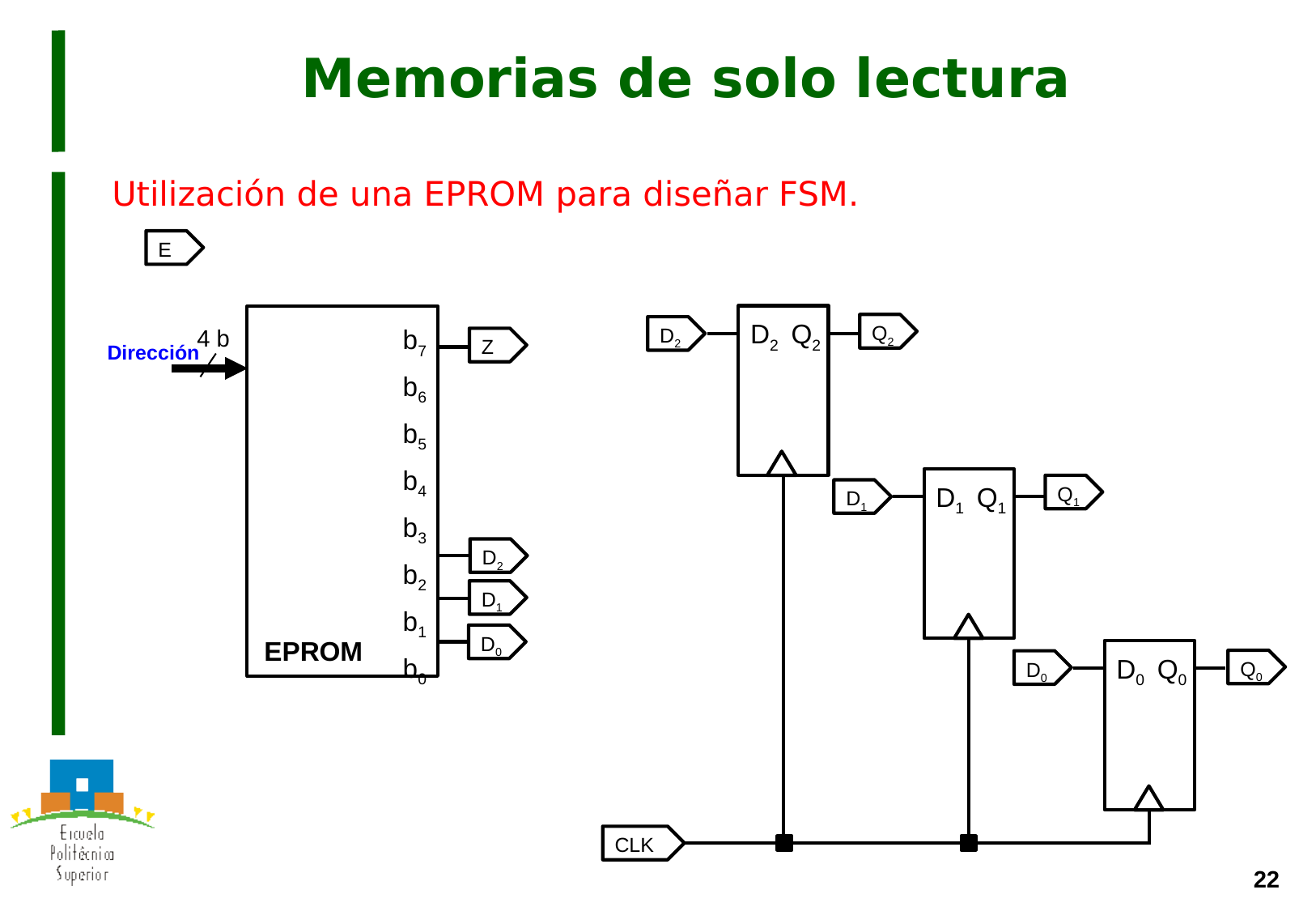

# Memorias de solo lectura
Utilización de una EPROM para diseñar FSM.
E

D2
Q2

Q2
D2

b7
b6
b5
b4
b3
b2
b1
b0

4 b
Z
Dirección
D2
D1
D0
EPROM

D1
Q1

Q1
D1

D0
Q0

Q0
D0
CLK